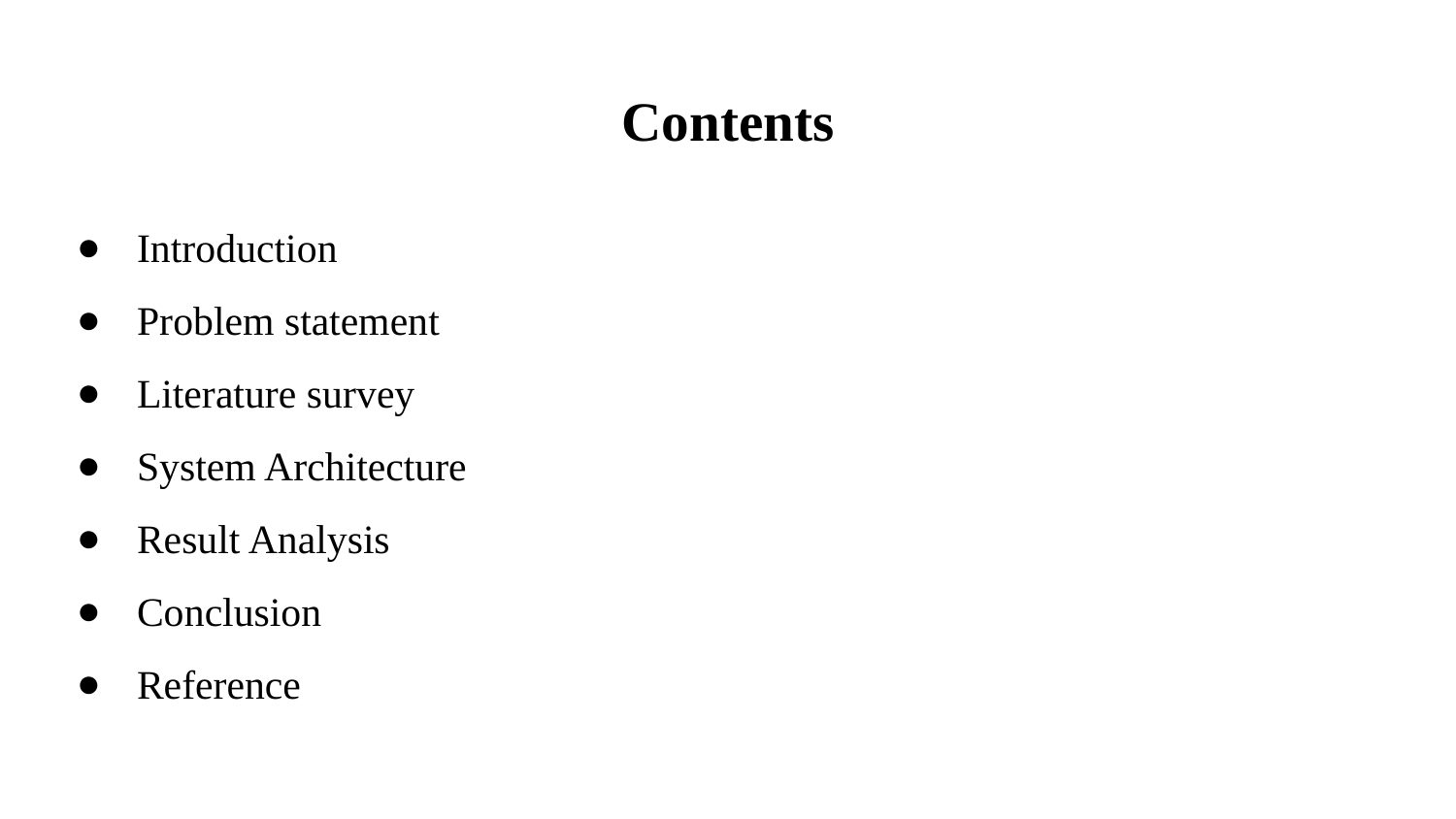

# Contents
Introduction
Problem statement
Literature survey
System Architecture
Result Analysis
Conclusion
Reference